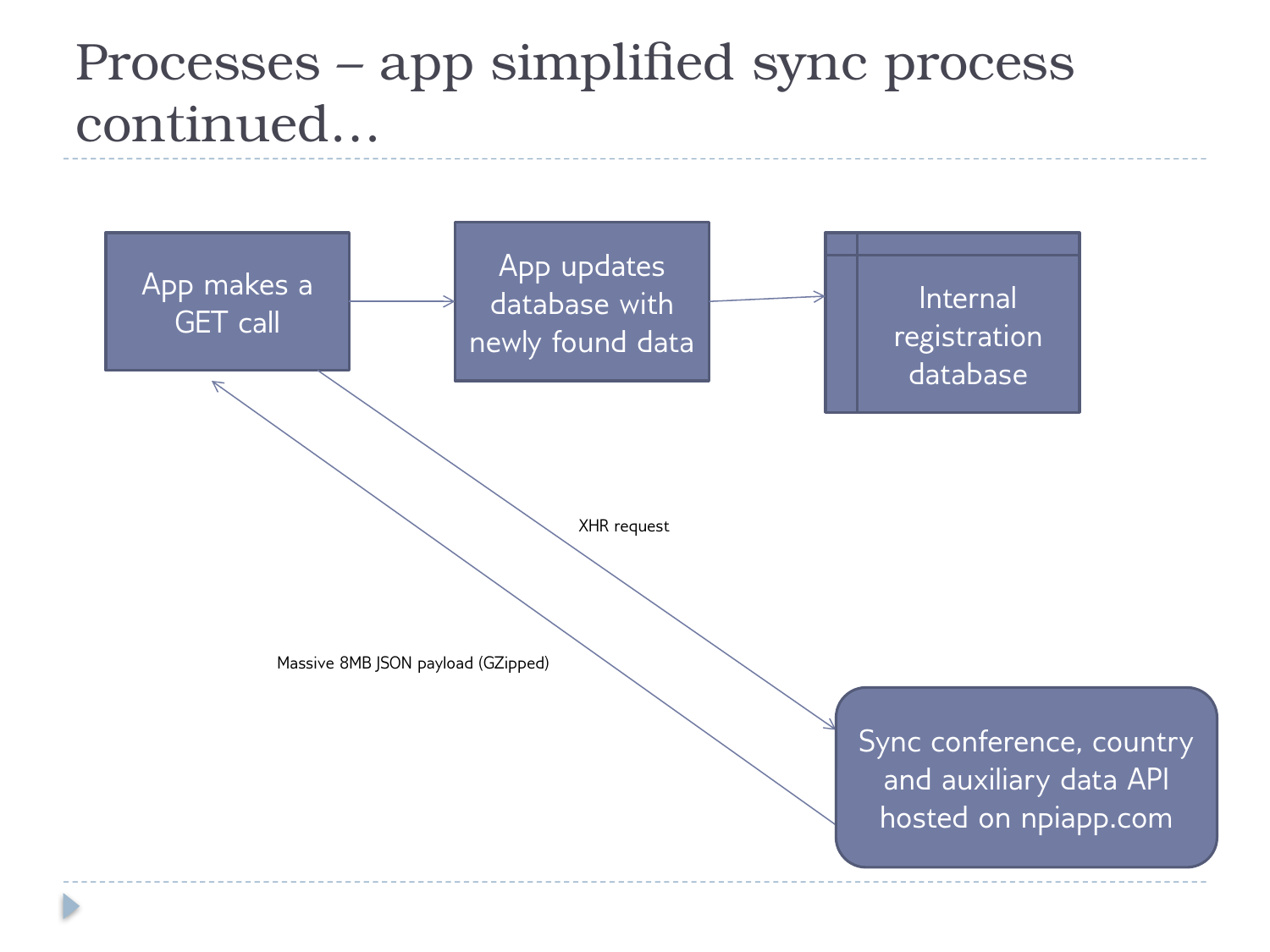

# Processes – app simplified sync process continued…
App updates database with newly found data
App makes a GET call
Internal registration database
XHR request
Massive 8MB JSON payload (GZipped)
Sync conference, country and auxiliary data API hosted on npiapp.com